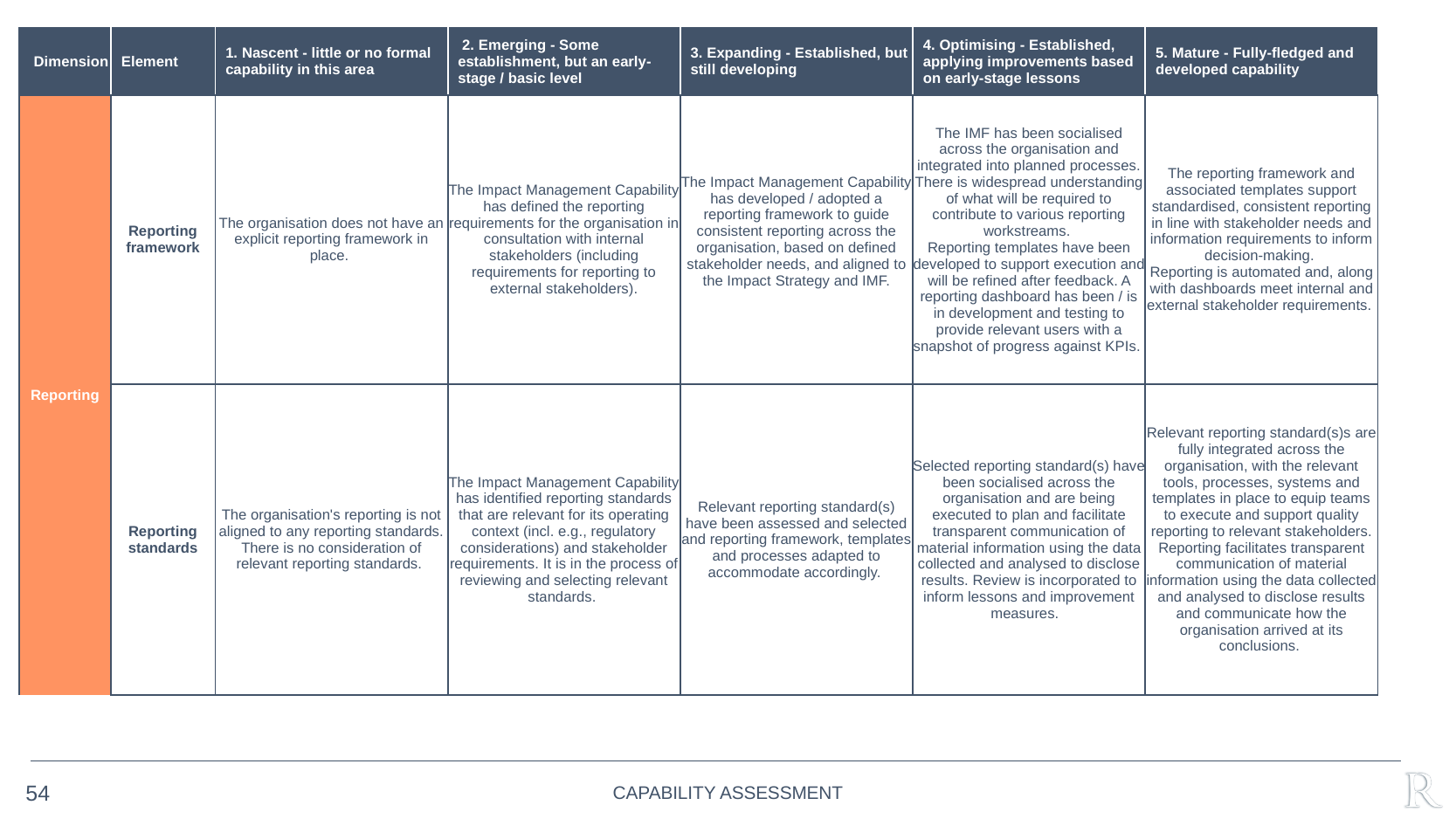

| Dimension | Element | 1. Nascent - little or no formal capability in this area | 2. Emerging - Some establishment, but an early-stage / basic level | 3. Expanding - Established, but still developing | 4. Optimising - Established, applying improvements based on early-stage lessons | 5. Mature - Fully-fledged and developed capability |
| --- | --- | --- | --- | --- | --- | --- |
| Reporting | Reporting framework | The organisation does not have an explicit reporting framework in place. | The Impact Management Capability has defined the reporting requirements for the organisation in consultation with internal stakeholders (including requirements for reporting to external stakeholders). | The Impact Management Capability has developed / adopted a reporting framework to guide consistent reporting across the organisation, based on defined stakeholder needs, and aligned to the Impact Strategy and IMF. | The IMF has been socialised across the organisation and integrated into planned processes. There is widespread understanding of what will be required to contribute to various reporting workstreams. Reporting templates have been developed to support execution and will be refined after feedback. A reporting dashboard has been / is in development and testing to provide relevant users with a snapshot of progress against KPIs. | The reporting framework and associated templates support standardised, consistent reporting in line with stakeholder needs and information requirements to inform decision-making. Reporting is automated and, along with dashboards meet internal and external stakeholder requirements. |
|  | Reporting standards | The organisation's reporting is not aligned to any reporting standards. There is no consideration of relevant reporting standards. | The Impact Management Capability has identified reporting standards that are relevant for its operating context (incl. e.g., regulatory considerations) and stakeholder requirements. It is in the process of reviewing and selecting relevant standards. | Relevant reporting standard(s) have been assessed and selected and reporting framework, templates and processes adapted to accommodate accordingly. | Selected reporting standard(s) have been socialised across the organisation and are being executed to plan and facilitate transparent communication of material information using the data collected and analysed to disclose results. Review is incorporated to inform lessons and improvement measures. | Relevant reporting standard(s)s are fully integrated across the organisation, with the relevant tools, processes, systems and templates in place to equip teams to execute and support quality reporting to relevant stakeholders. Reporting facilitates transparent communication of material information using the data collected and analysed to disclose results and communicate how the organisation arrived at its conclusions. |
54
CAPABILITY ASSESSMENT